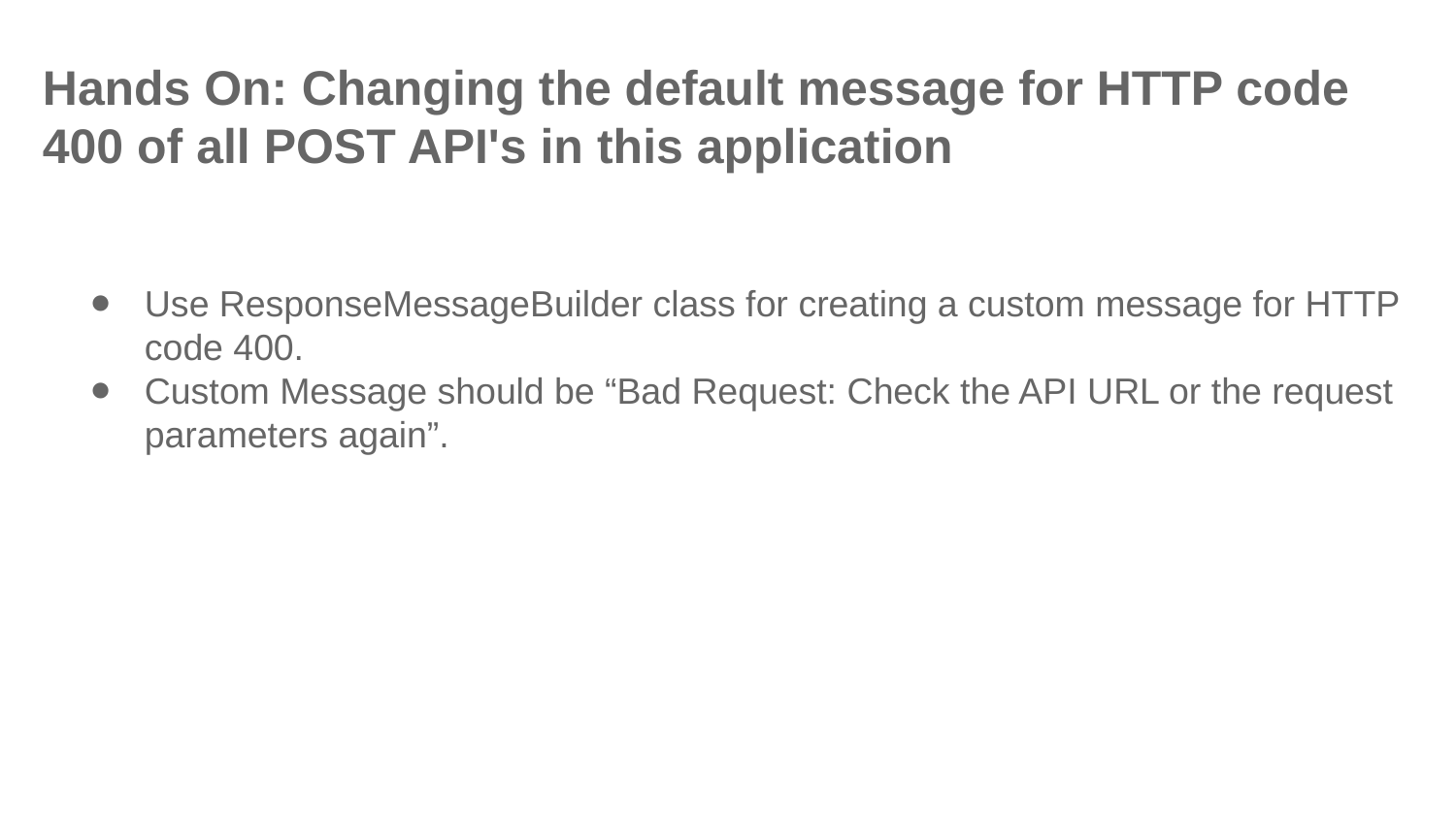

# Hands On: Changing the default message for HTTP code 400 of all POST API's in this application
Use ResponseMessageBuilder class for creating a custom message for HTTP code 400.
Custom Message should be “Bad Request: Check the API URL or the request parameters again”.